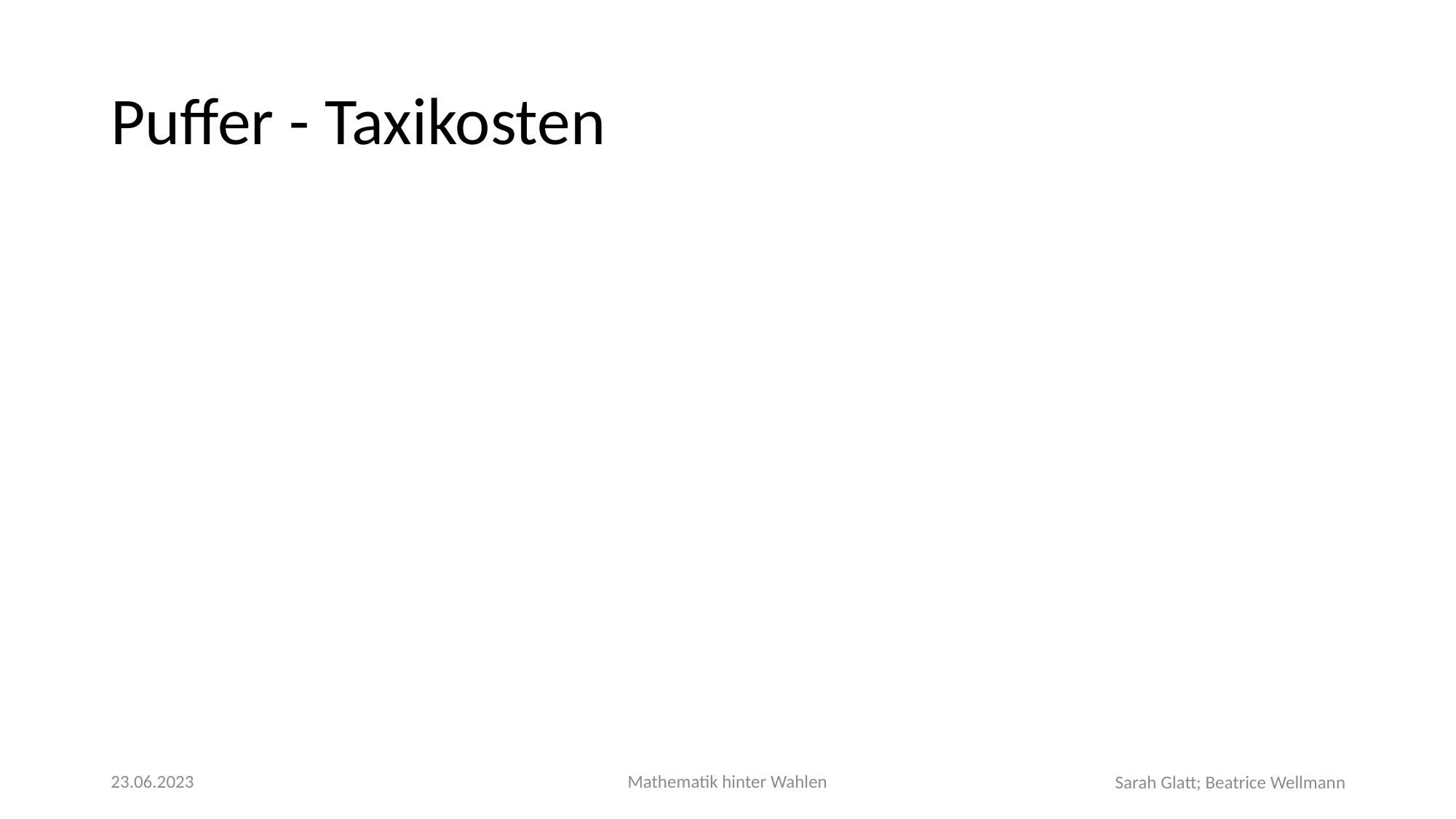

# Puffer - Taxikosten

23.06.2023
Mathematik hinter Wahlen
Sarah Glatt; Beatrice Wellmann